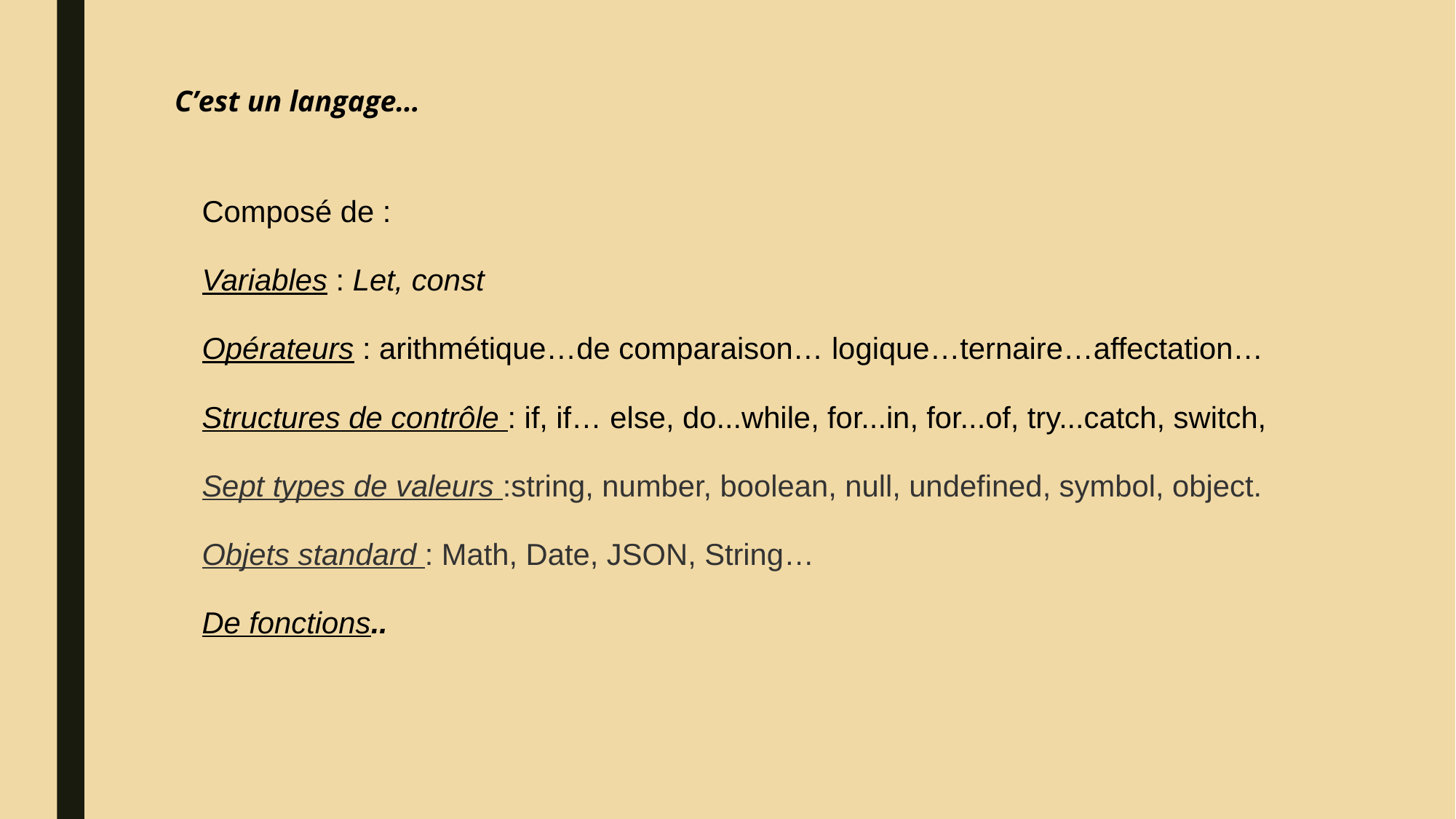

# C’est un langage…
Composé de :

Variables : Let, const

Opérateurs : arithmétique…de comparaison… logique…ternaire…affectation…

Structures de contrôle : if, if… else, do...while, for...in, for...of, try...catch, switch,

Sept types de valeurs :string, number, boolean, null, undefined, symbol, object.

Objets standard : Math, Date, JSON, String…

De fonctions..